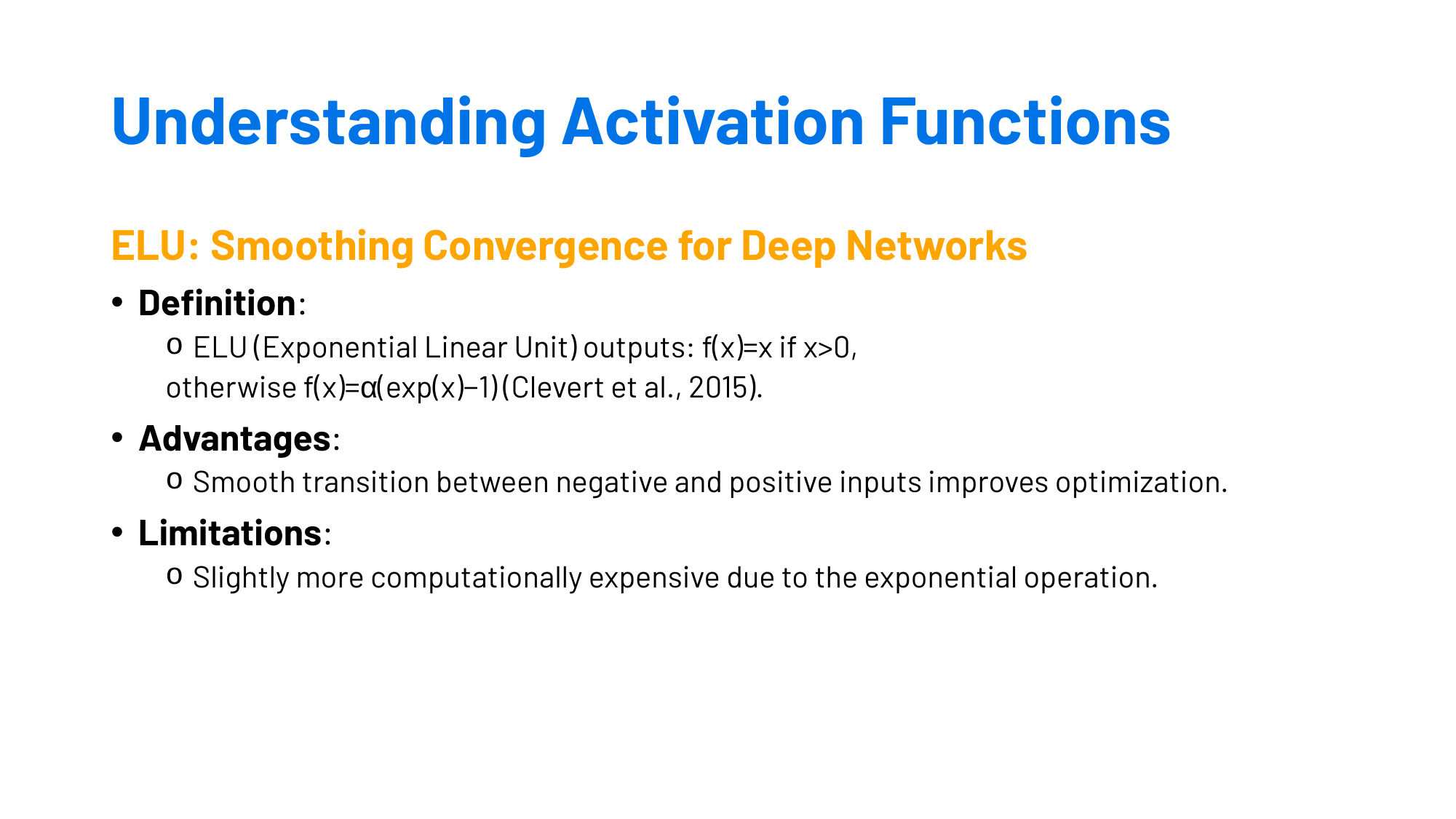

# Understanding Activation Functions
ELU: Smoothing Convergence for Deep Networks
Definition:
ELU (Exponential Linear Unit) outputs: f(x)=x if x>0,
otherwise f(x)=α(exp⁡(x)−1) (Clevert et al., 2015).
Advantages:
Smooth transition between negative and positive inputs improves optimization.
Limitations:
Slightly more computationally expensive due to the exponential operation.